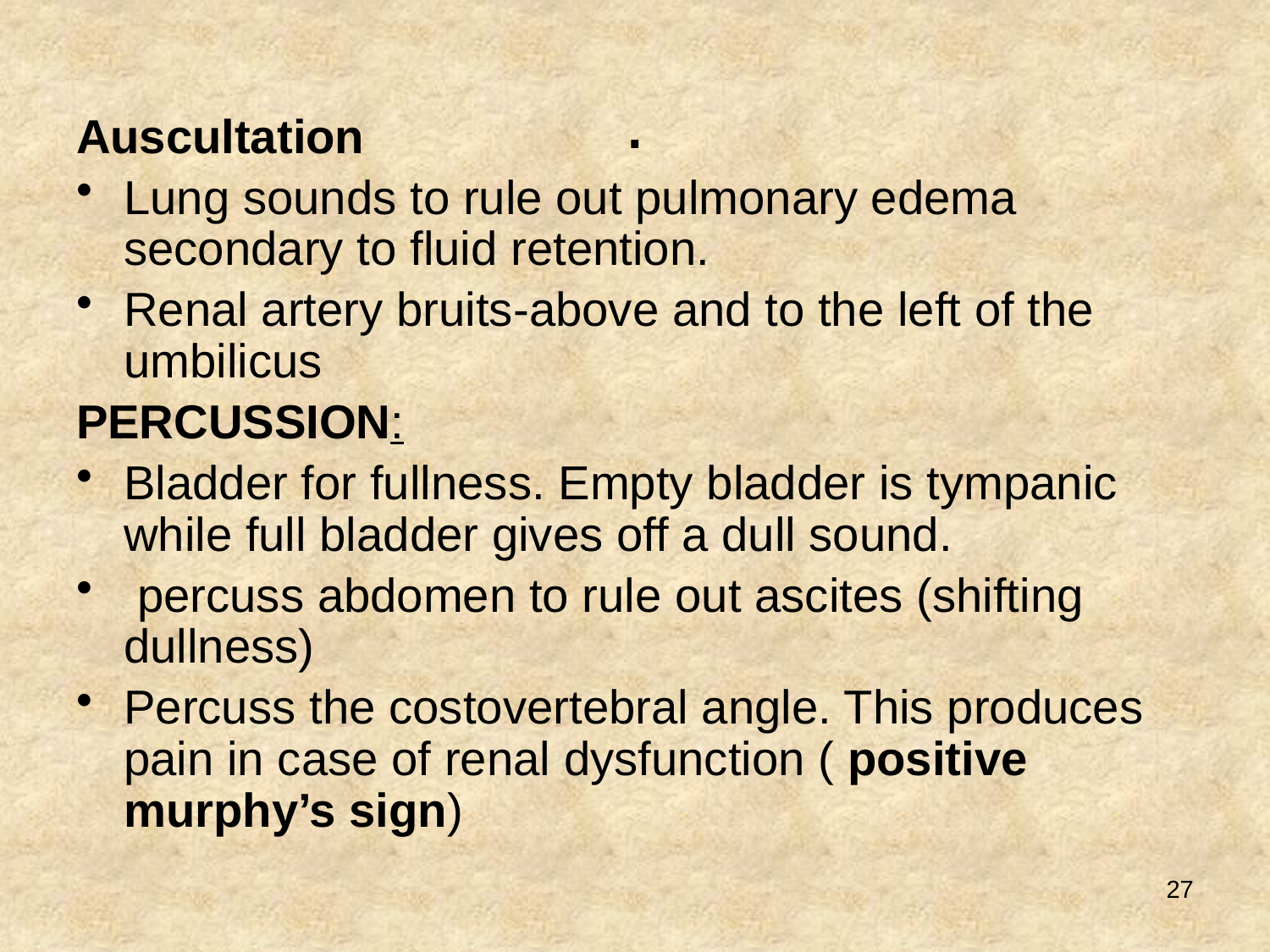

# .
Auscultation
Lung sounds to rule out pulmonary edema secondary to fluid retention.
Renal artery bruits-above and to the left of the umbilicus
PERCUSSION:
Bladder for fullness. Empty bladder is tympanic while full bladder gives off a dull sound.
 percuss abdomen to rule out ascites (shifting dullness)
Percuss the costovertebral angle. This produces pain in case of renal dysfunction ( positive murphy’s sign)

27